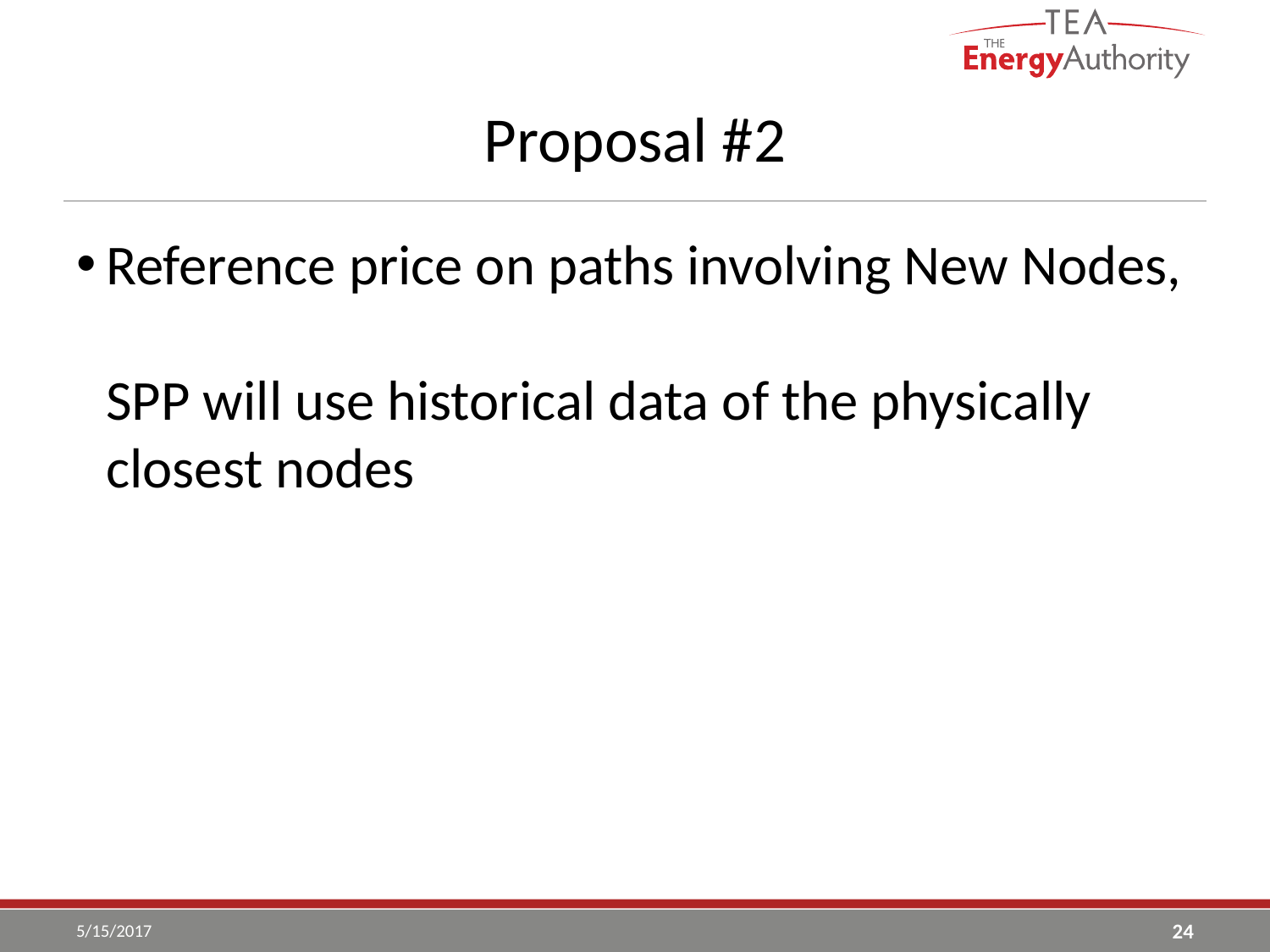

# Proposal #2
Reference price on paths involving New Nodes,
SPP will use historical data of the physically closest nodes

5/15/2017
24